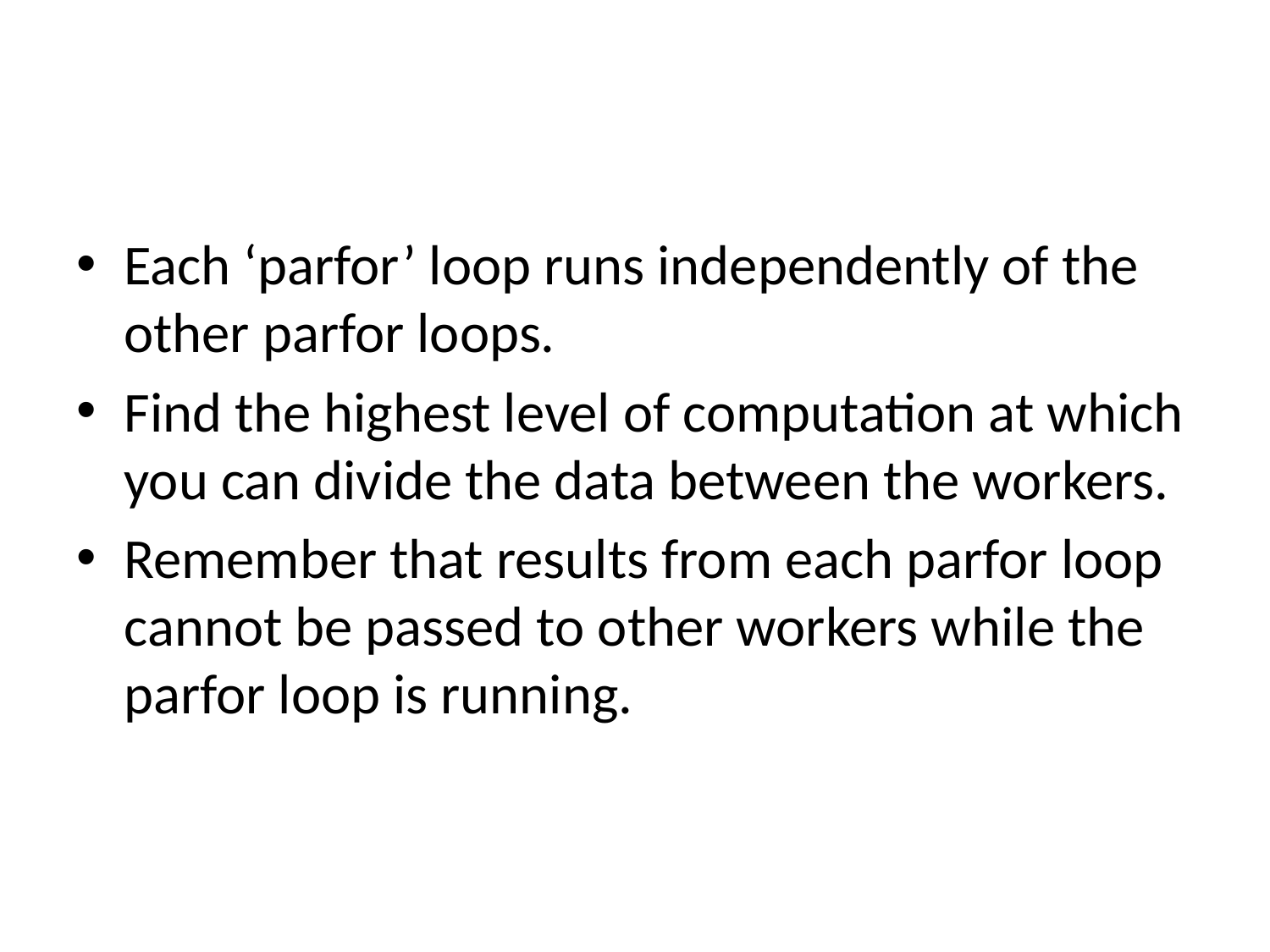

#
Each ‘parfor’ loop runs independently of the other parfor loops.
Find the highest level of computation at which you can divide the data between the workers.
Remember that results from each parfor loop cannot be passed to other workers while the parfor loop is running.